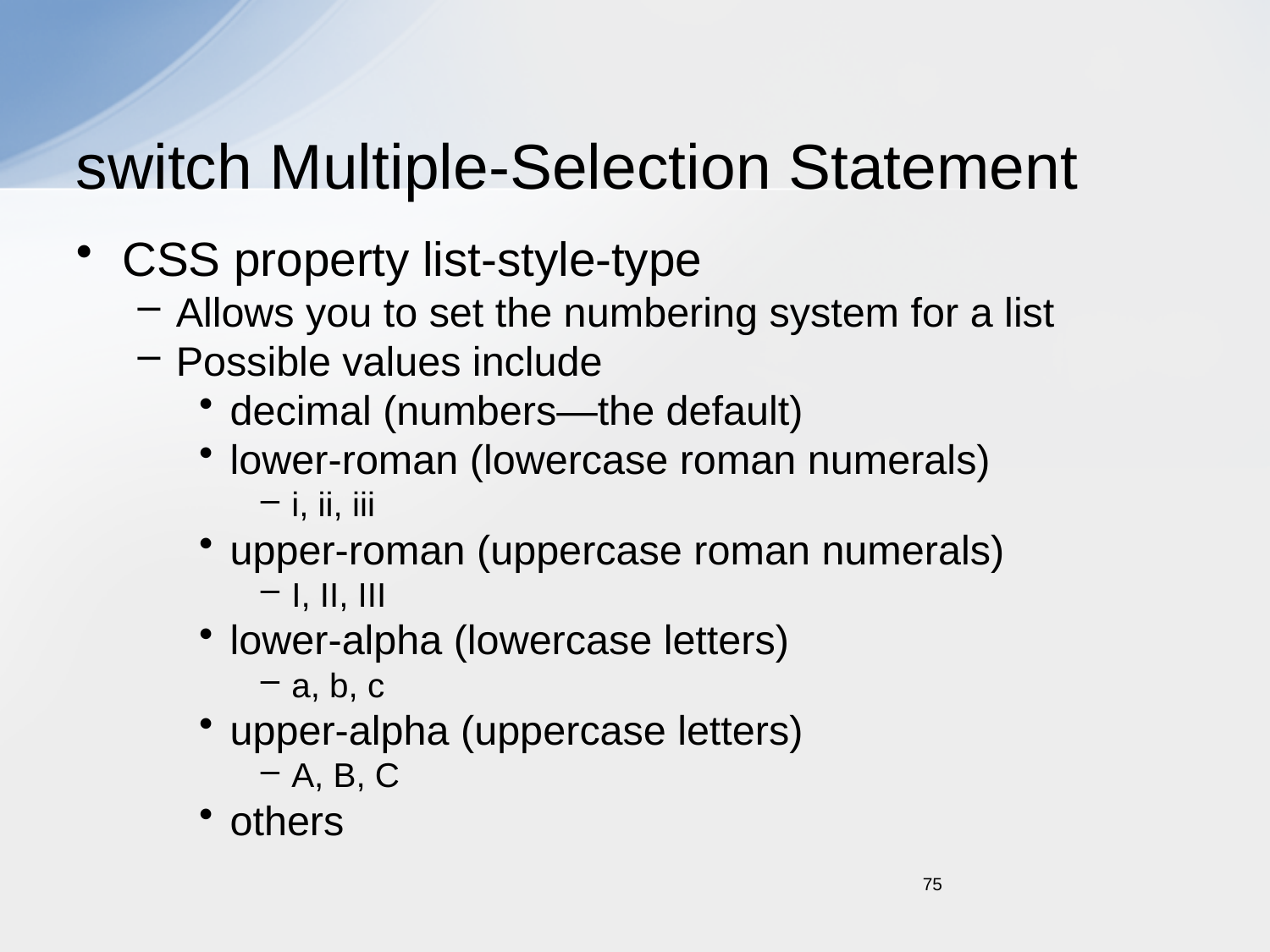

# switch Multiple-Selection Statement
CSS property list-style-type
Allows you to set the numbering system for a list
Possible values include
decimal (numbers—the default)
lower-roman (lowercase roman numerals)
i, ii, iii
upper-roman (uppercase roman numerals)
I, II, III
lower-alpha (lowercase letters)
a, b, c
upper-alpha (uppercase letters)
A, B, C
others

75